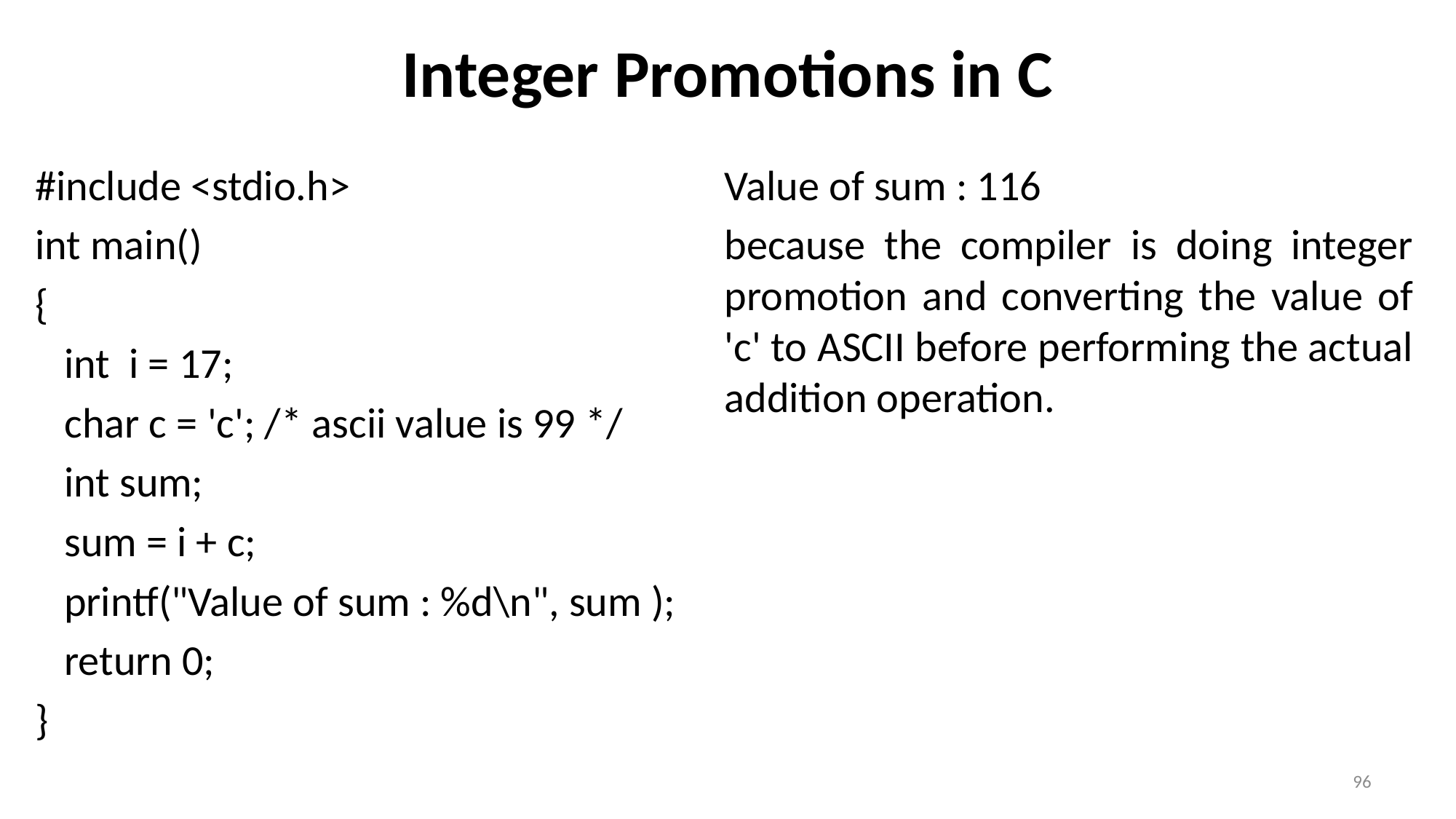

# Integer Promotions in C
#include <stdio.h>
int main()
{
   int  i = 17;
   char c = 'c'; /* ascii value is 99 */
   int sum;
   sum = i + c;
   printf("Value of sum : %d\n", sum );
   return 0;
}
Value of sum : 116
because the compiler is doing integer promotion and converting the value of 'c' to ASCII before performing the actual addition operation.
96